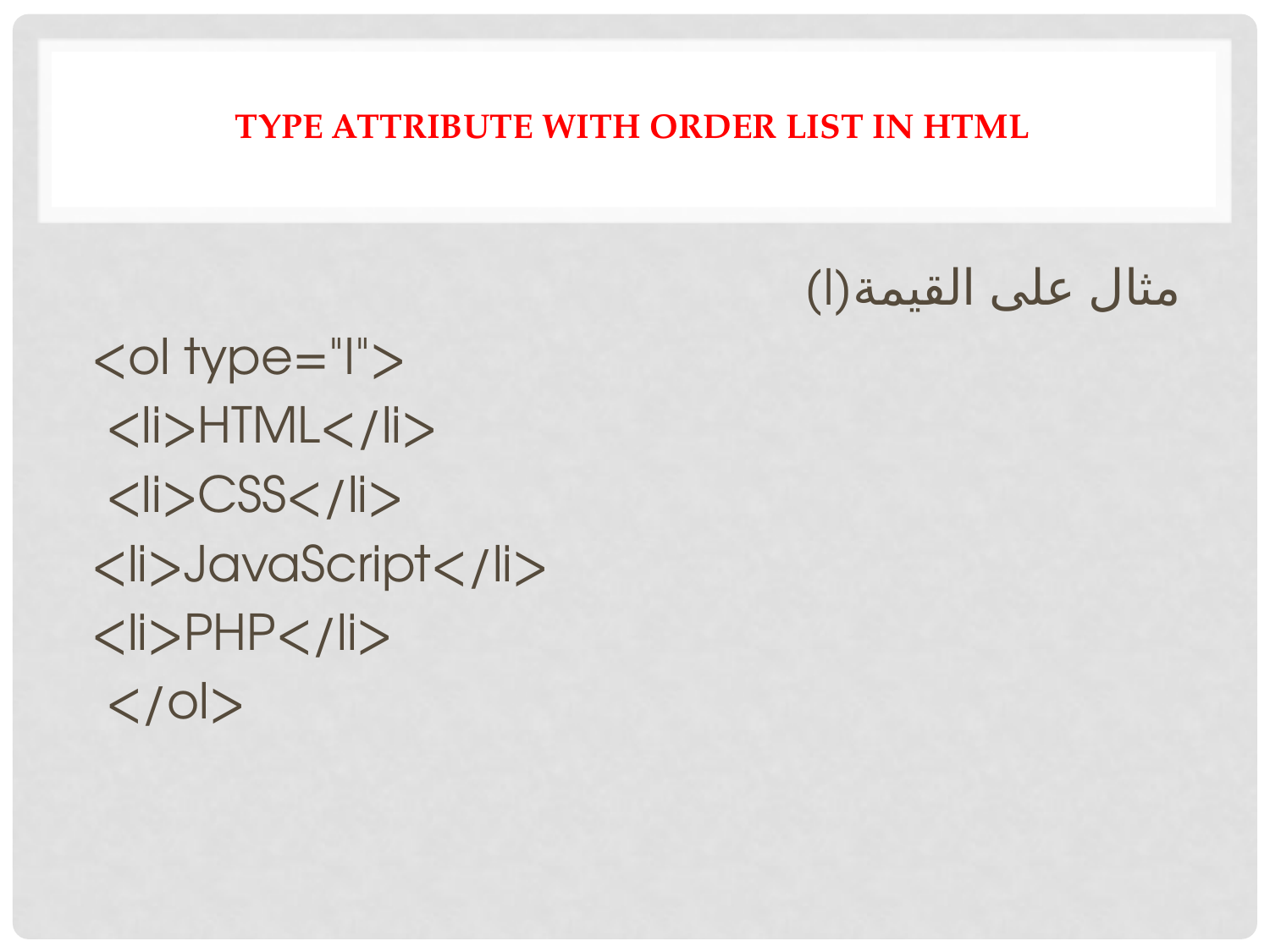

# Type attribute with order list in HTML
(I)مثال على القيمة
<ol type="I">
 <li>HTML</li>
 <li>CSS</li>
<li>JavaScript</li>
<li>PHP</li>
 </ol>